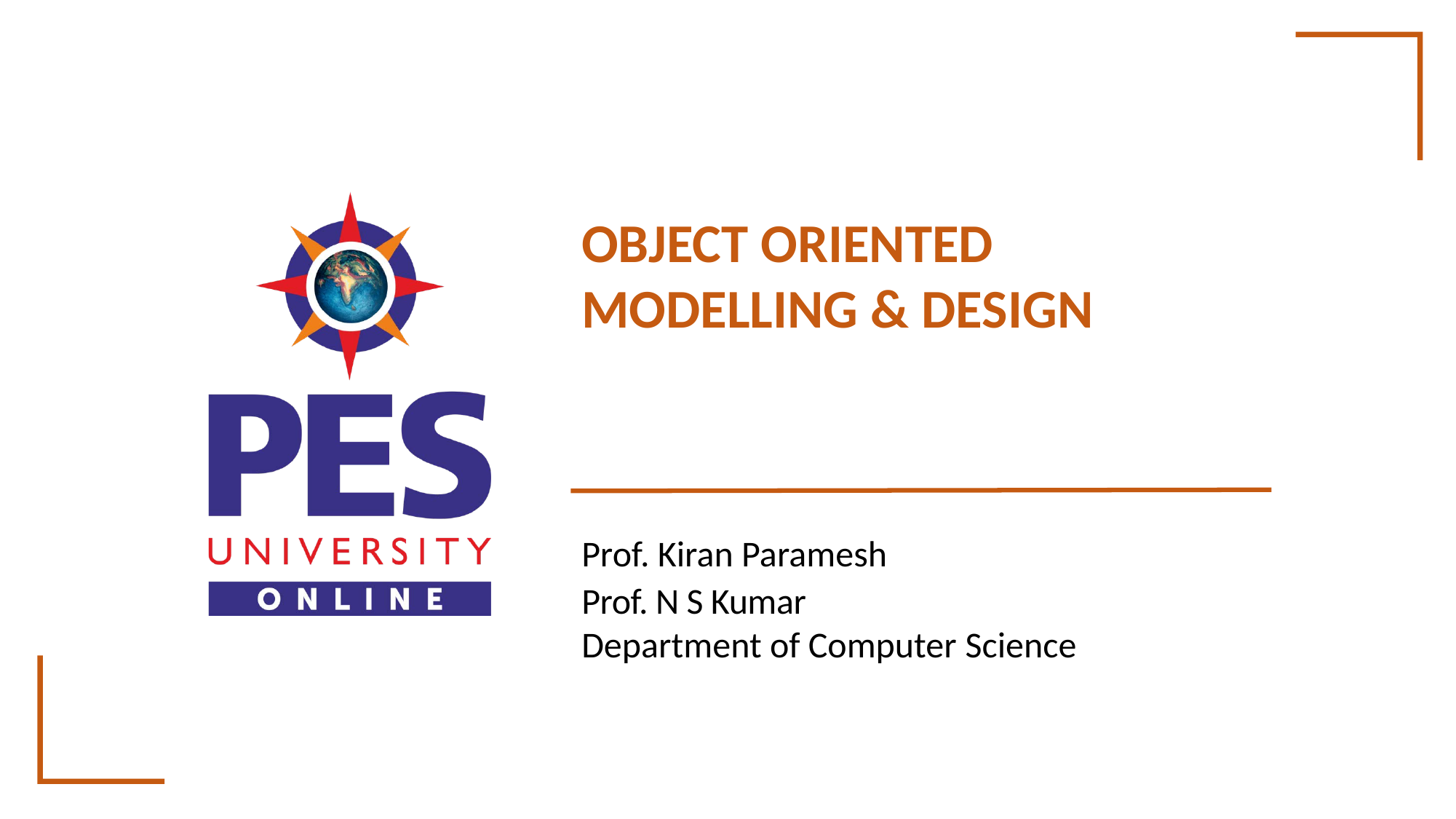

OBJECT ORIENTED MODELLING & DESIGN (OOMD)

OBJECT ORIENTED  MODELLING & DESIGN

Prof. Kiran Paramesh
Prof. N S Kumar
Department of Computer Science